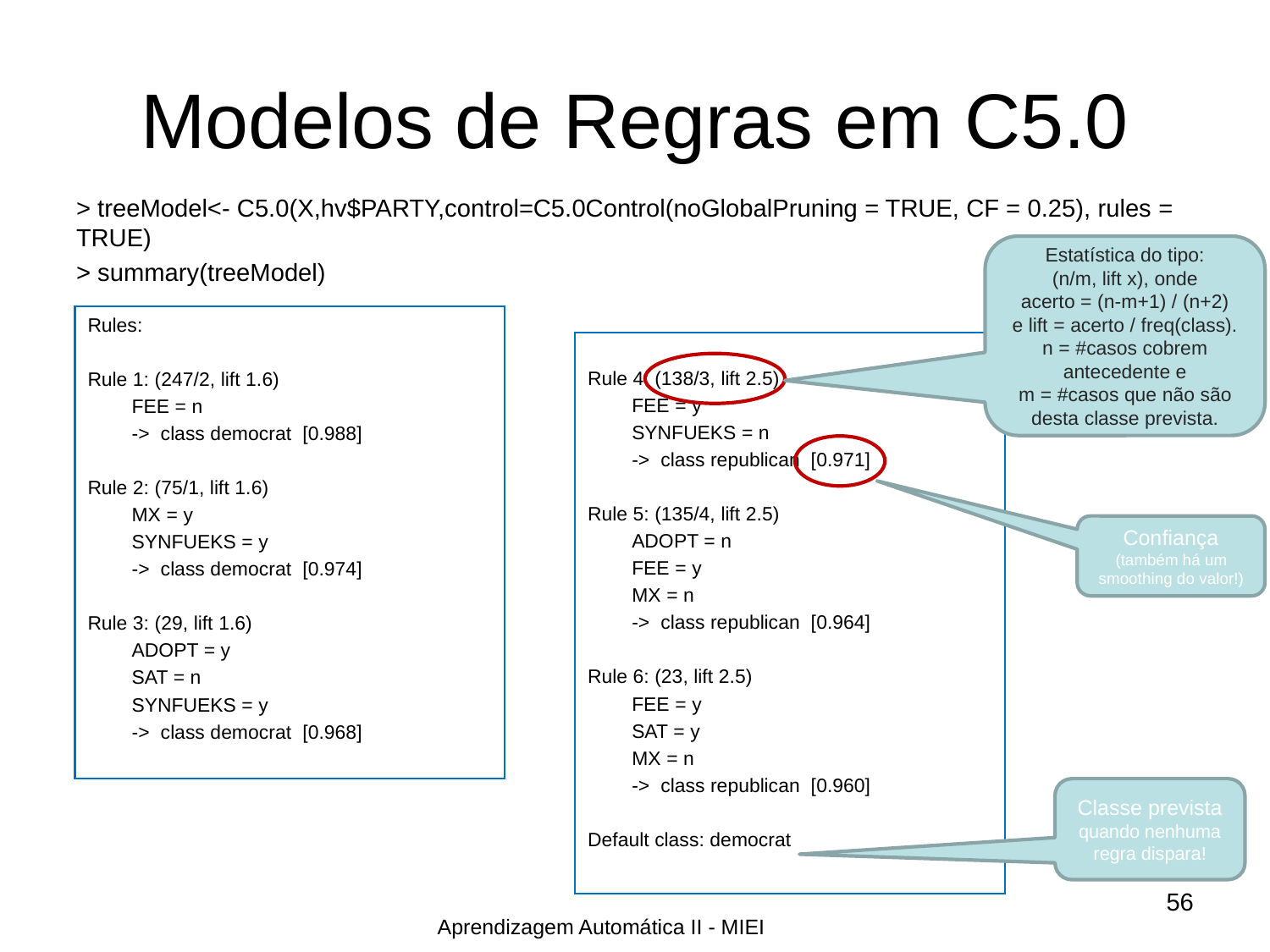

# Modelos de Regras em C5.0
> treeModel<- C5.0(X,hv$PARTY,control=C5.0Control(noGlobalPruning = TRUE, CF = 0.25), rules = TRUE)
> summary(treeModel)

Estatística do tipo:
 (n/m, lift x), onde
acerto = (n-m+1) / (n+2)
e lift = acerto / freq(class).
n = #casos cobrem antecedente e
m = #casos que não são desta classe prevista.
Rules:

Rule 1: (247/2, lift 1.6)
        FEE = n
        ->  class democrat  [0.988]

Rule 2: (75/1, lift 1.6)
        MX = y
        SYNFUEKS = y
        ->  class democrat  [0.974]

Rule 3: (29, lift 1.6)
        ADOPT = y
        SAT = n
        SYNFUEKS = y
        ->  class democrat  [0.968]

Rule 4: (138/3, lift 2.5)
        FEE = y
        SYNFUEKS = n
        ->  class republican  [0.971]

Rule 5: (135/4, lift 2.5)
        ADOPT = n
        FEE = y
        MX = n
        ->  class republican  [0.964]

Rule 6: (23, lift 2.5)
        FEE = y
        SAT = y
        MX = n
        ->  class republican  [0.960]

Default class: democrat

Confiança
(também há um smoothing do valor!)
Classe prevista quando nenhuma regra dispara!
56